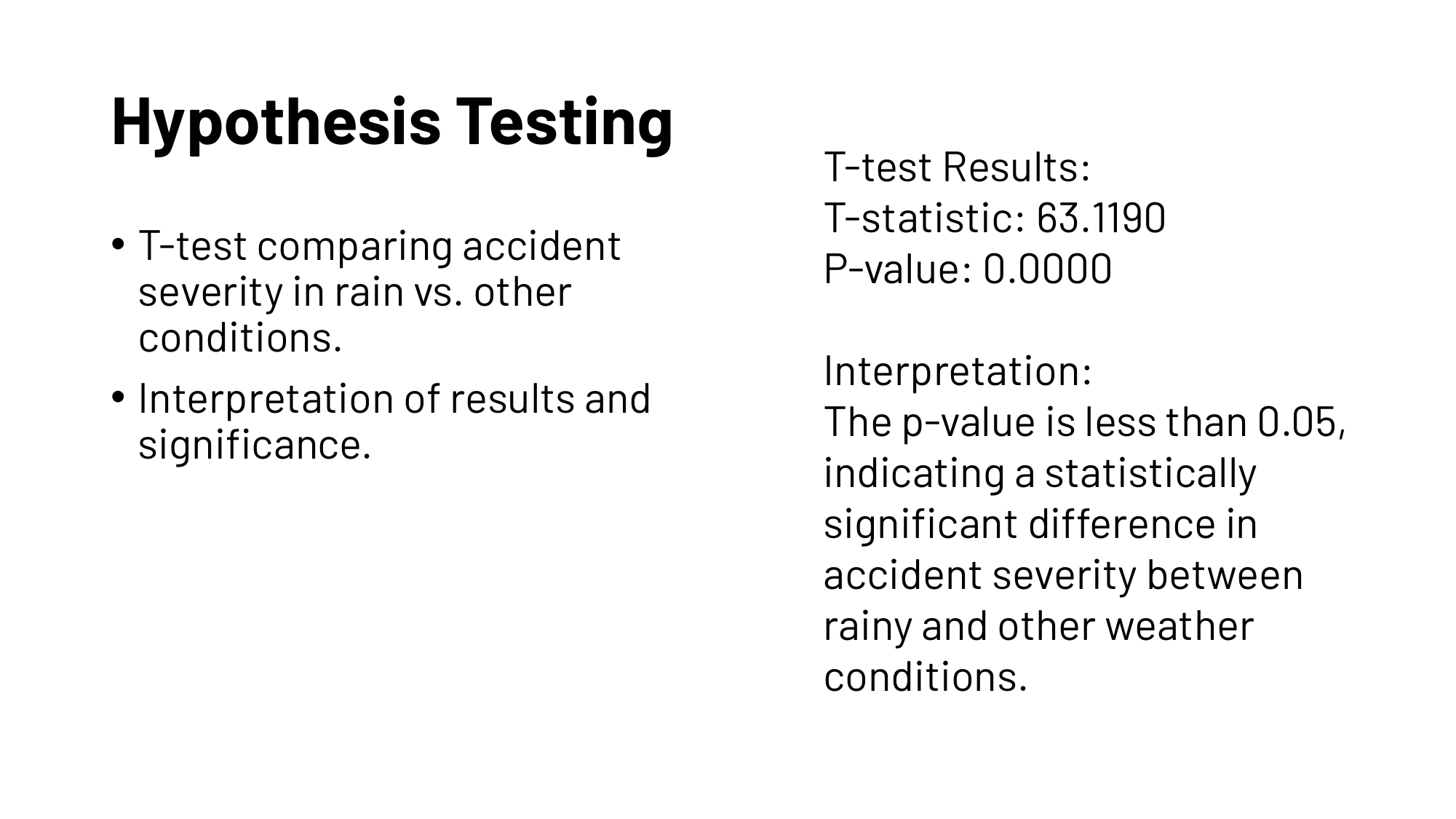

# Hypothesis Testing
T-test Results:
T-statistic: 63.1190
P-value: 0.0000

Interpretation:
The p-value is less than 0.05, indicating a statistically significant difference in accident severity between rainy and other weather conditions.
T-test comparing accident severity in rain vs. other conditions.
Interpretation of results and significance.